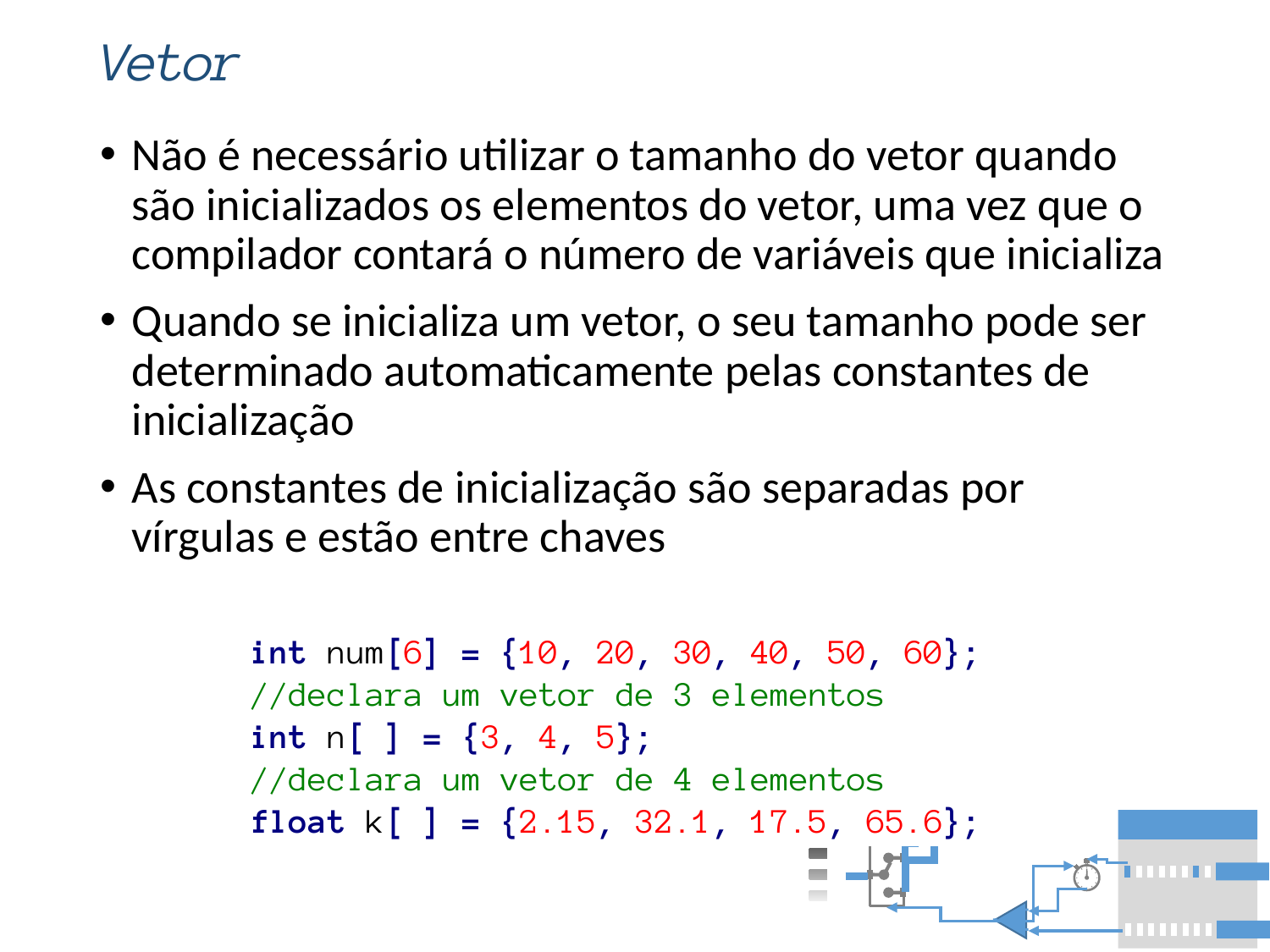

# Vetor
Não é necessário utilizar o tamanho do vetor quando são inicializados os elementos do vetor, uma vez que o compilador contará o número de variáveis que inicializa
Quando se inicializa um vetor, o seu tamanho pode ser determinado automaticamente pelas constantes de inicialização
As constantes de inicialização são separadas por vírgulas e estão entre chaves
int num[6] = {10, 20, 30, 40, 50, 60};
//declara um vetor de 3 elementos
int n[ ] = {3, 4, 5};
//declara um vetor de 4 elementos
float k[ ] = {2.15, 32.1, 17.5, 65.6};